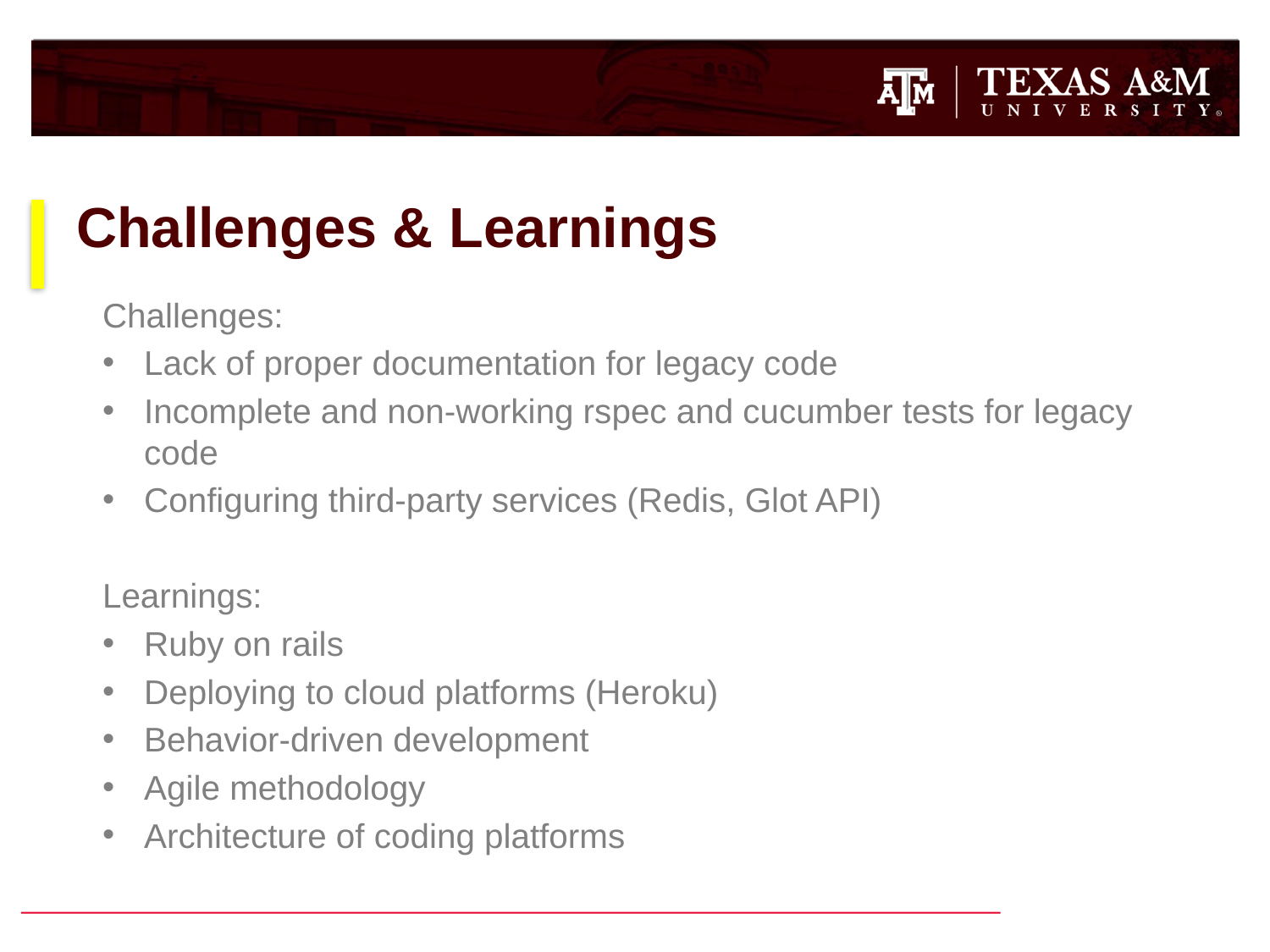

# Challenges & Learnings
Challenges:
Lack of proper documentation for legacy code
Incomplete and non-working rspec and cucumber tests for legacy code
Configuring third-party services (Redis, Glot API)

Learnings:
Ruby on rails
Deploying to cloud platforms (Heroku)
Behavior-driven development
Agile methodology
Architecture of coding platforms